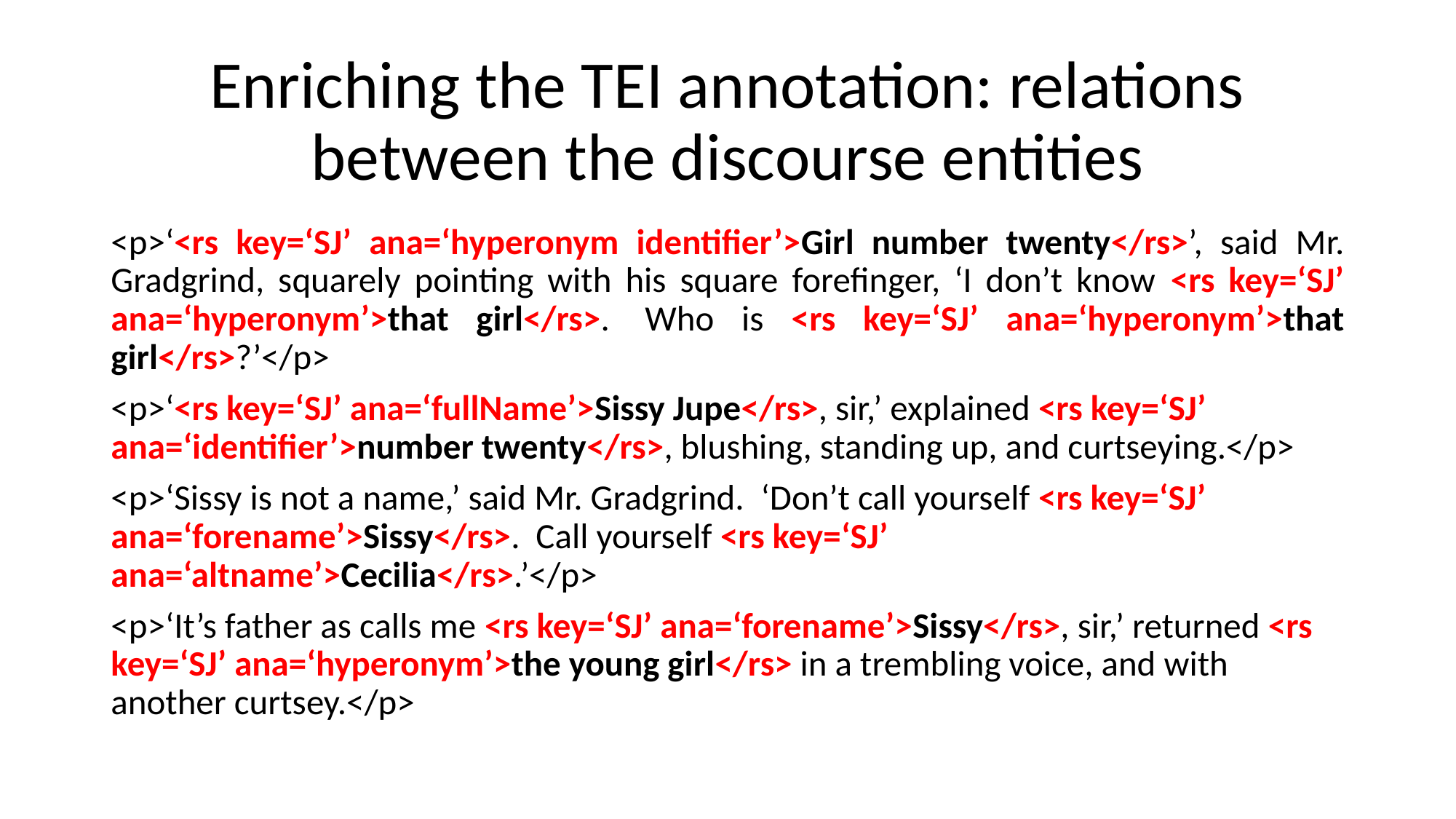

# Enriching the TEI annotation: relations between the discourse entities
<p>‘<rs key=‘SJ’ ana=‘hyperonym identifier’>Girl number twenty</rs>’, said Mr. Gradgrind, squarely pointing with his square forefinger, ‘I don’t know <rs key=‘SJ’ ana=‘hyperonym’>that girl</rs>.  Who is <rs key=‘SJ’ ana=‘hyperonym’>that girl</rs>?’</p>
<p>‘<rs key=‘SJ’ ana=‘fullName’>Sissy Jupe</rs>, sir,’ explained <rs key=‘SJ’ ana=‘identifier’>number twenty</rs>, blushing, standing up, and curtseying.</p>
<p>‘Sissy is not a name,’ said Mr. Gradgrind.  ‘Don’t call yourself <rs key=‘SJ’ ana=‘forename’>Sissy</rs>.  Call yourself <rs key=‘SJ’ ana=‘altname’>Cecilia</rs>.’</p>
<p>‘It’s father as calls me <rs key=‘SJ’ ana=‘forename’>Sissy</rs>, sir,’ returned <rs key=‘SJ’ ana=‘hyperonym’>the young girl</rs> in a trembling voice, and with another curtsey.</p>